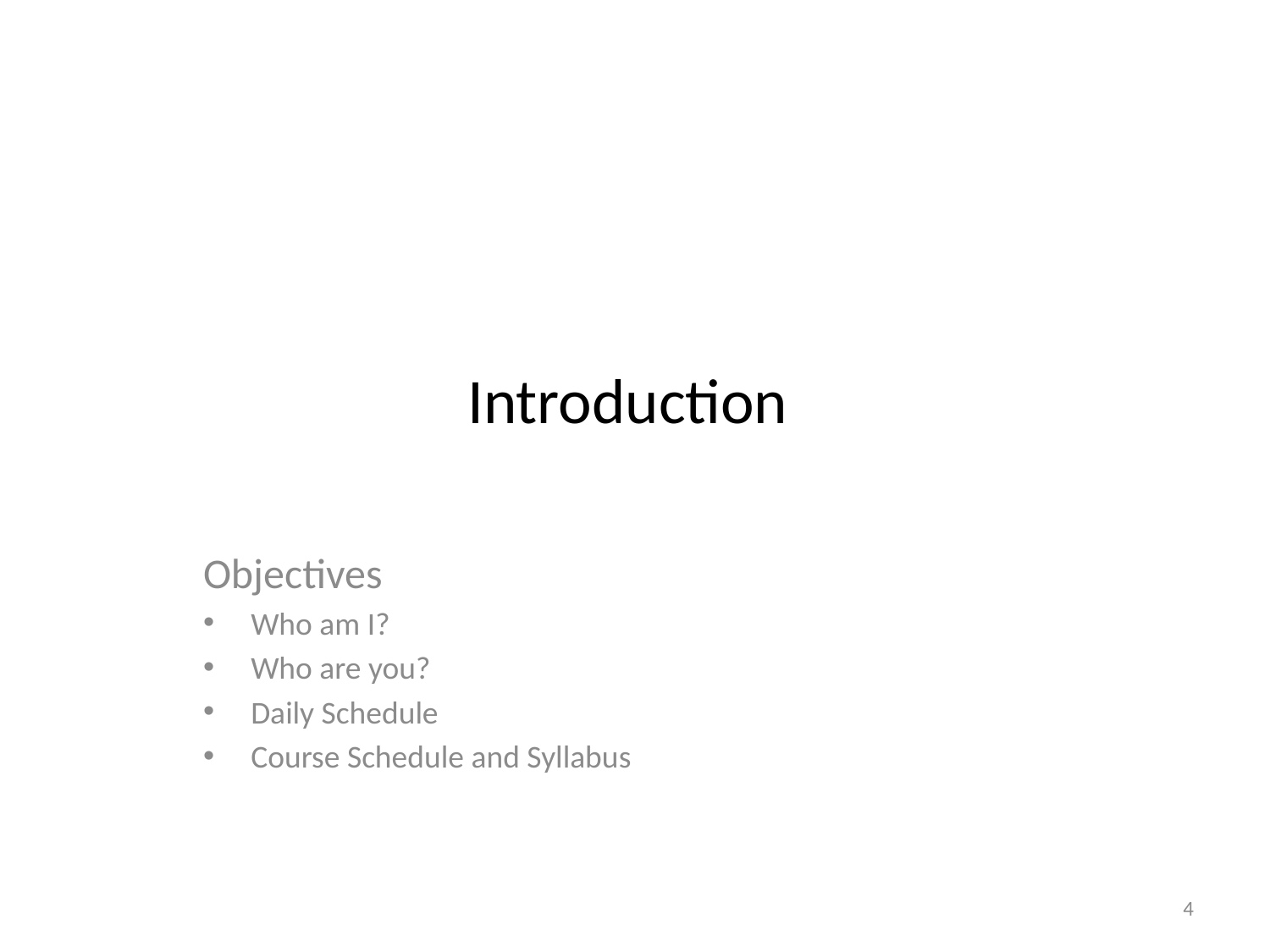

# Introduction
Objectives
Who am I?
Who are you?
Daily Schedule
Course Schedule and Syllabus
4